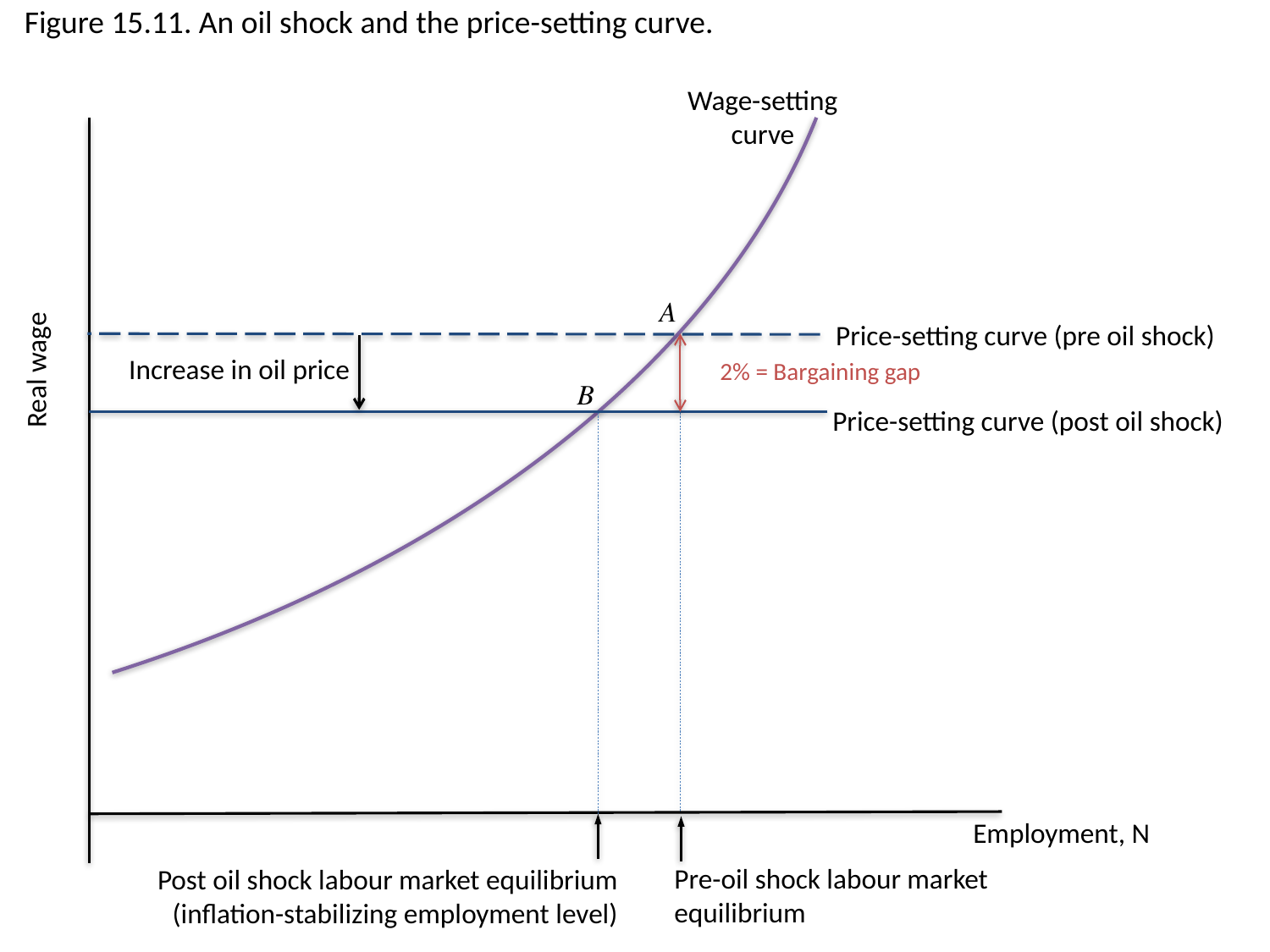

Figure 15.11. An oil shock and the price-setting curve.
Wage-setting
curve
A
Price-setting curve (pre oil shock)
2% = Bargaining gap
Real wage
Increase in oil price
B
Price-setting curve (post oil shock)
Employment, N
Pre-oil shock labour market equilibrium
Post oil shock labour market equilibrium (inflation-stabilizing employment level)